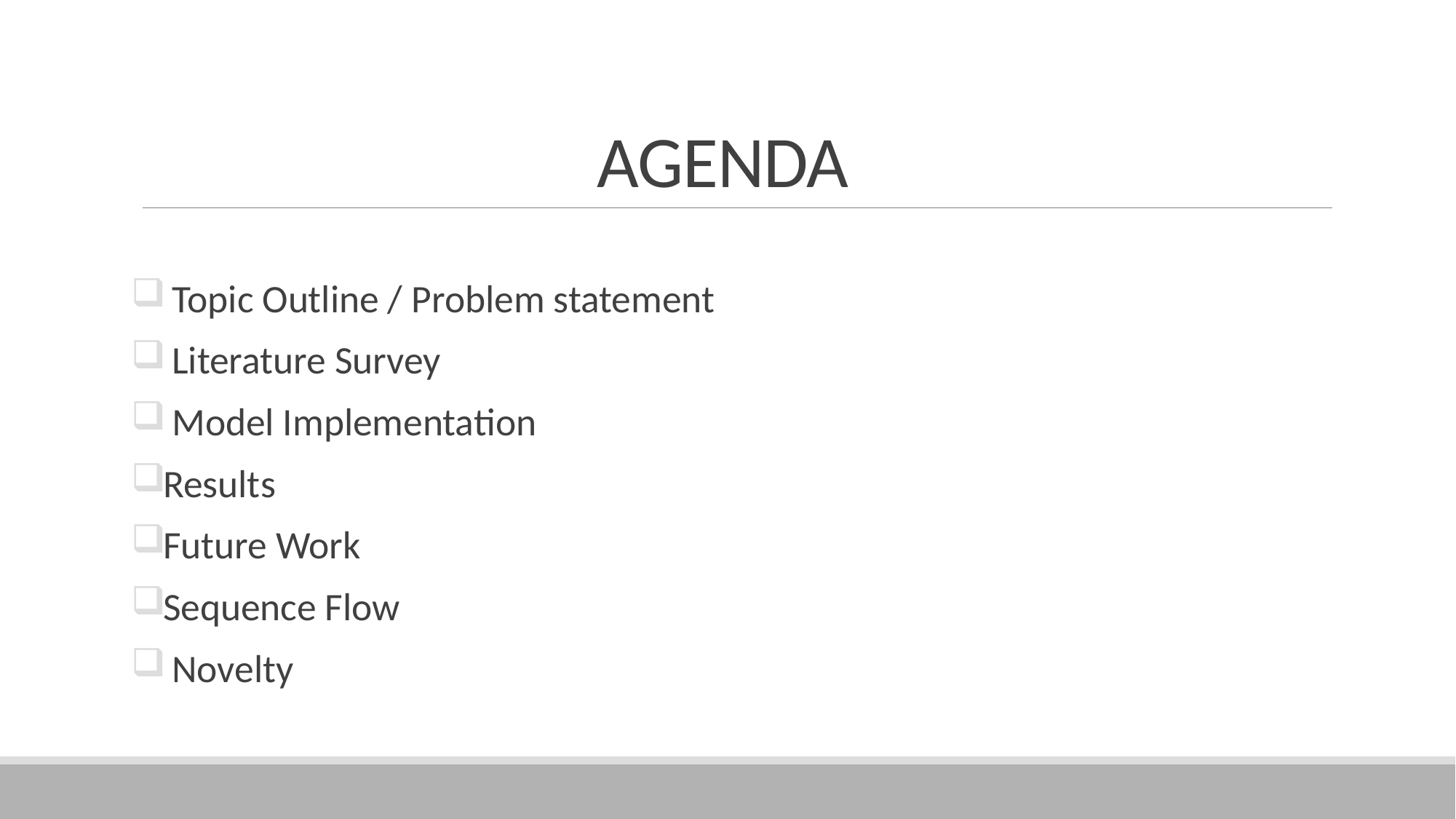

# AGENDA

 Topic Outline / Problem statement
 Literature Survey
 Model Implementation
Results
Future Work
Sequence Flow
 Novelty